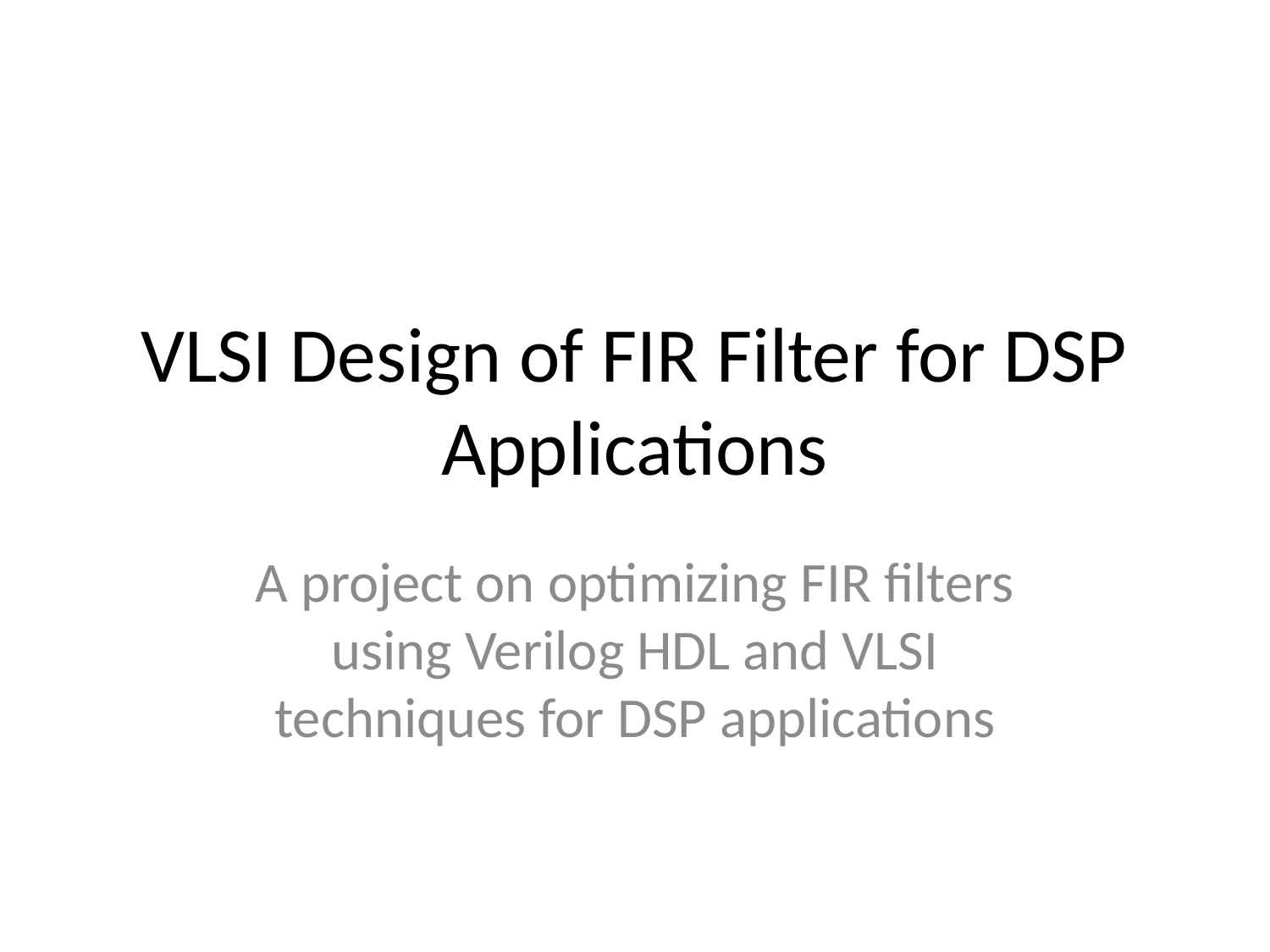

# VLSI Design of FIR Filter for DSP Applications
A project on optimizing FIR filters using Verilog HDL and VLSI techniques for DSP applications